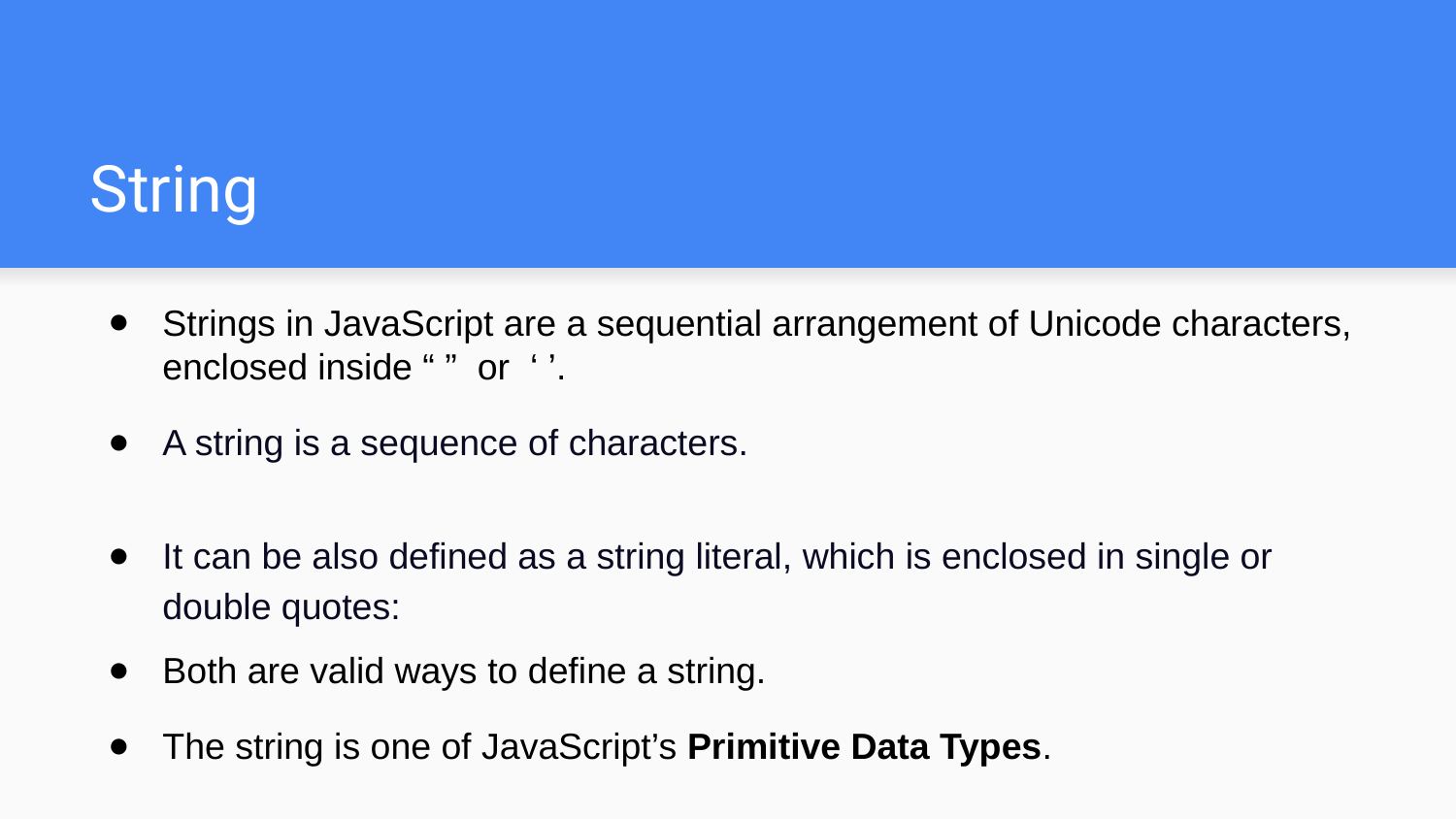

# String
Strings in JavaScript are a sequential arrangement of Unicode characters, enclosed inside “ ”  or  ‘ ’.
A string is a sequence of characters.

It can be also defined as a string literal, which is enclosed in single or double quotes:
Both are valid ways to define a string.
The string is one of JavaScript’s Primitive Data Types.